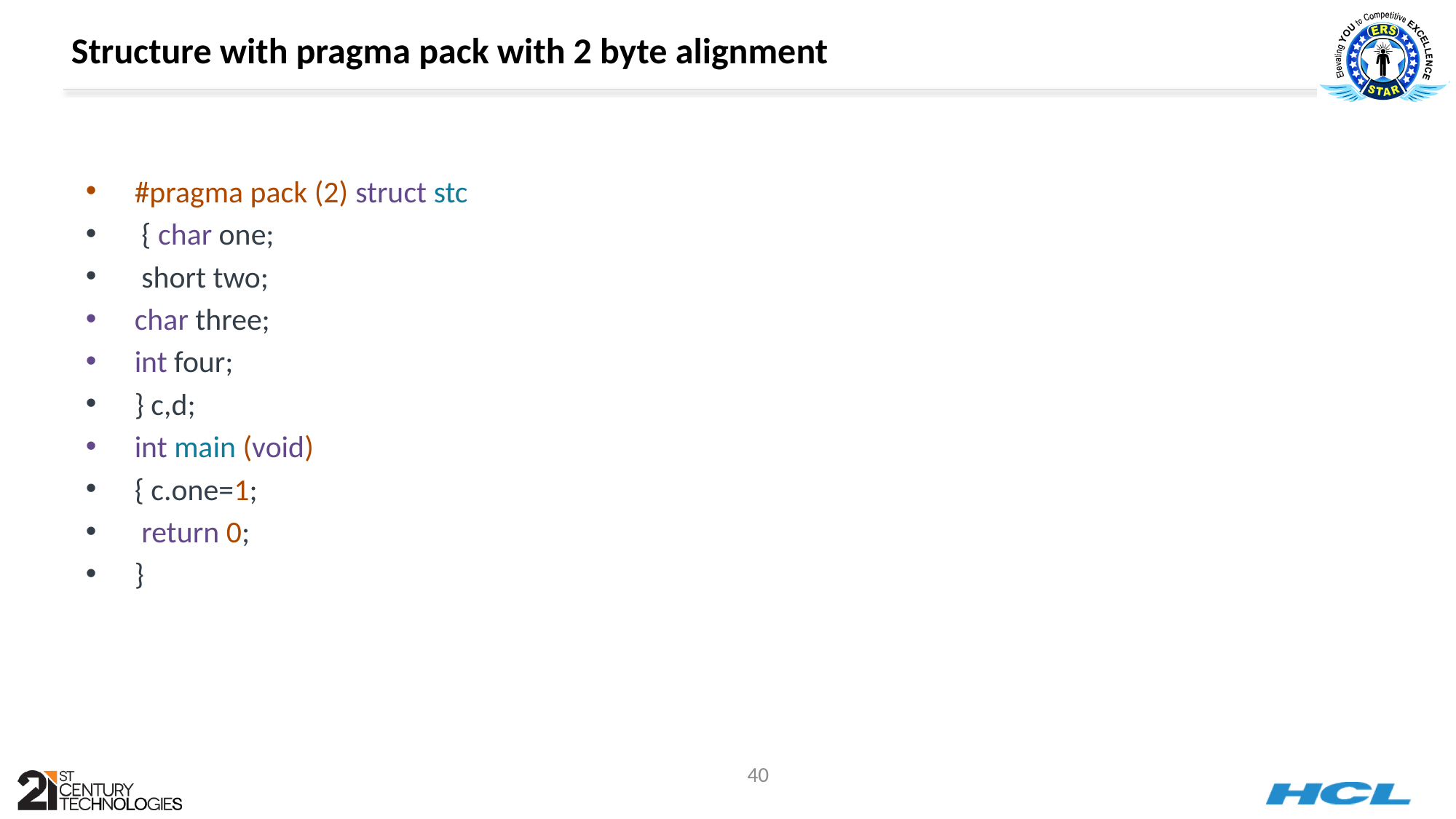

# Structure with pragma pack with 2 byte alignment
#pragma pack (2) struct stc
 { char one;
 short two;
char three;
int four;
} c,d;
int main (void)
{ c.one=1;
 return 0;
}
40